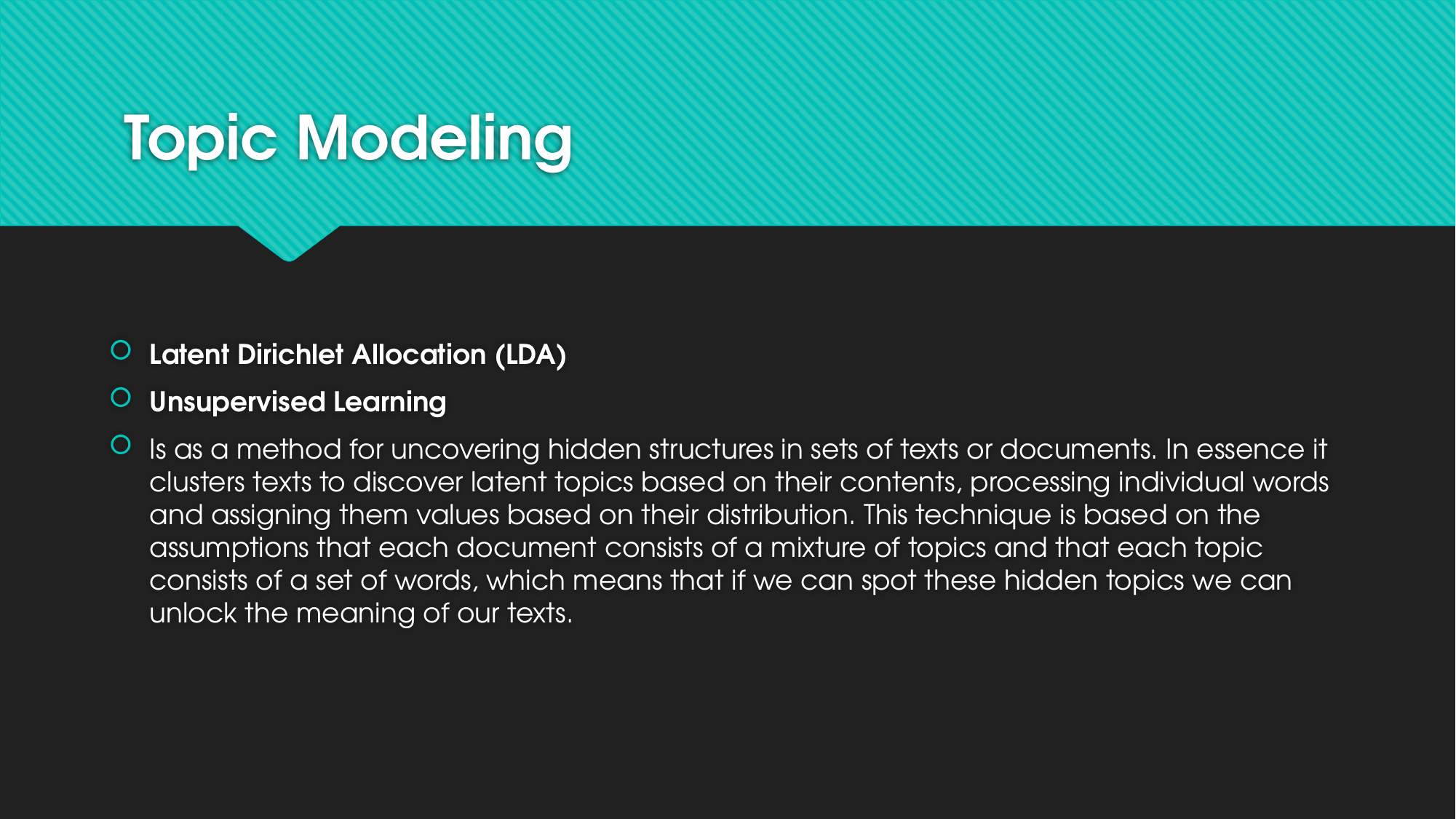

# Topic Modeling
Latent Dirichlet Allocation (LDA)
Unsupervised Learning
Is as a method for uncovering hidden structures in sets of texts or documents. In essence it clusters texts to discover latent topics based on their contents, processing individual words and assigning them values based on their distribution. This technique is based on the assumptions that each document consists of a mixture of topics and that each topic consists of a set of words, which means that if we can spot these hidden topics we can unlock the meaning of our texts.